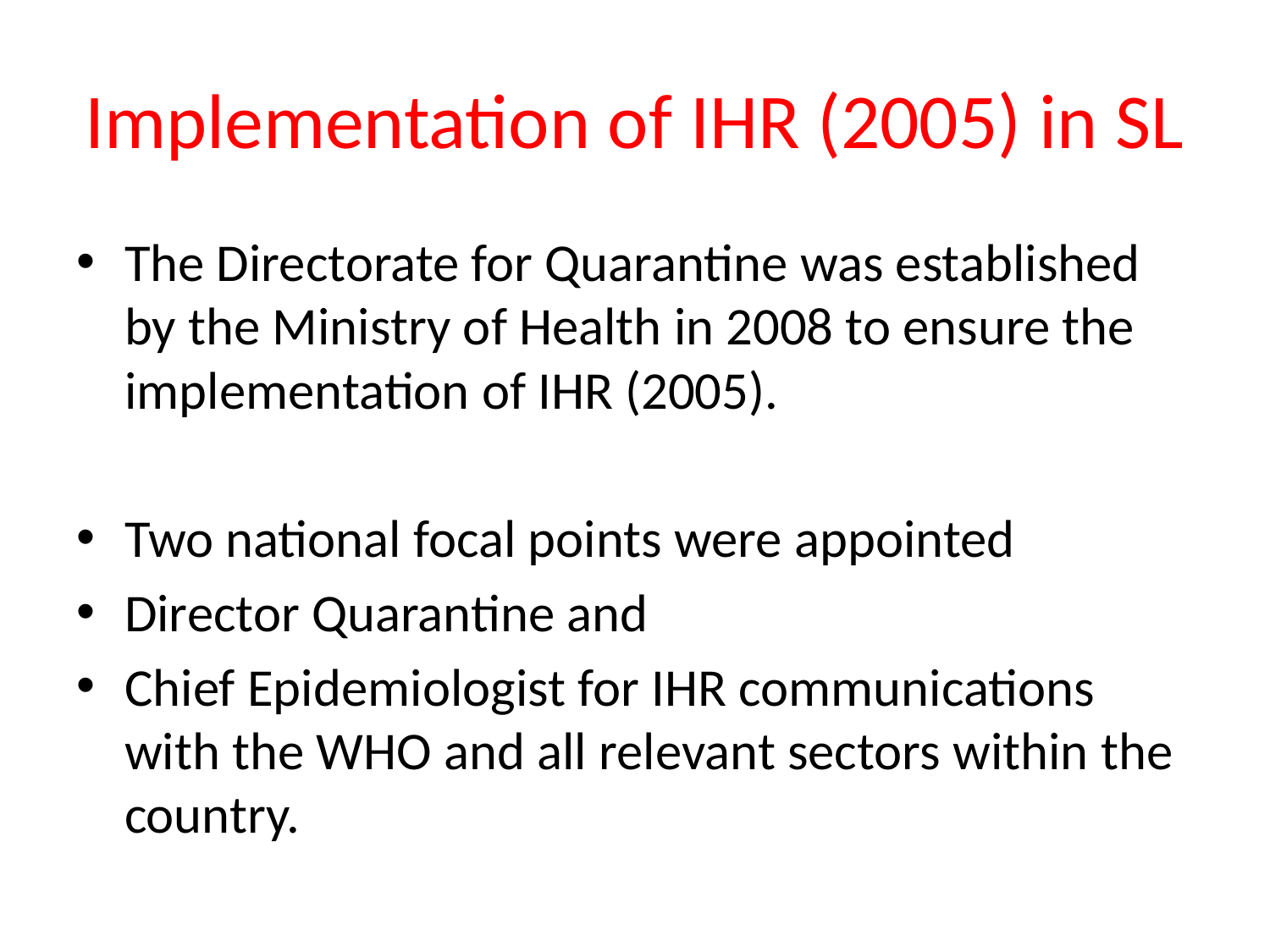

# Implementation of IHR (2005) in SL
The Directorate for Quarantine was established by the Ministry of Health in 2008 to ensure the implementation of IHR (2005).

Two national focal points were appointed
Director Quarantine and
Chief Epidemiologist for IHR communications with the WHO and all relevant sectors within the country.